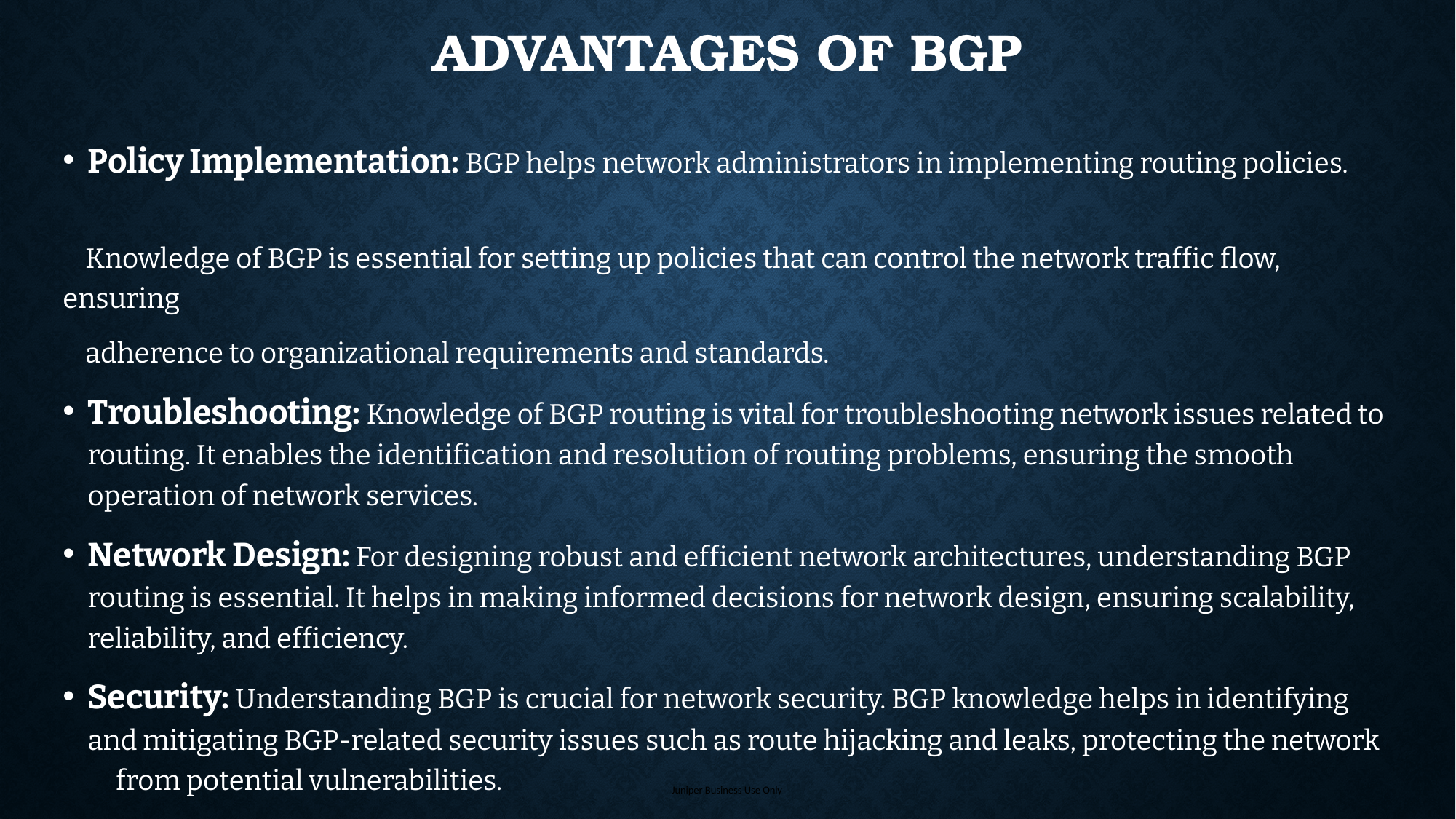

# Advantages of BGP
Policy Implementation: BGP helps network administrators in implementing routing policies.
    Knowledge of BGP is essential for setting up policies that can control the network traffic flow, ensuring
    adherence to organizational requirements and standards.
Troubleshooting: Knowledge of BGP routing is vital for troubleshooting network issues related to routing. It enables the identification and resolution of routing problems, ensuring the smooth operation of network services.
Network Design: For designing robust and efficient network architectures, understanding BGP routing is essential. It helps in making informed decisions for network design, ensuring scalability, reliability, and efficiency.
Security: Understanding BGP is crucial for network security. BGP knowledge helps in identifying and mitigating BGP-related security issues such as route hijacking and leaks, protecting the network 	     from potential vulnerabilities.